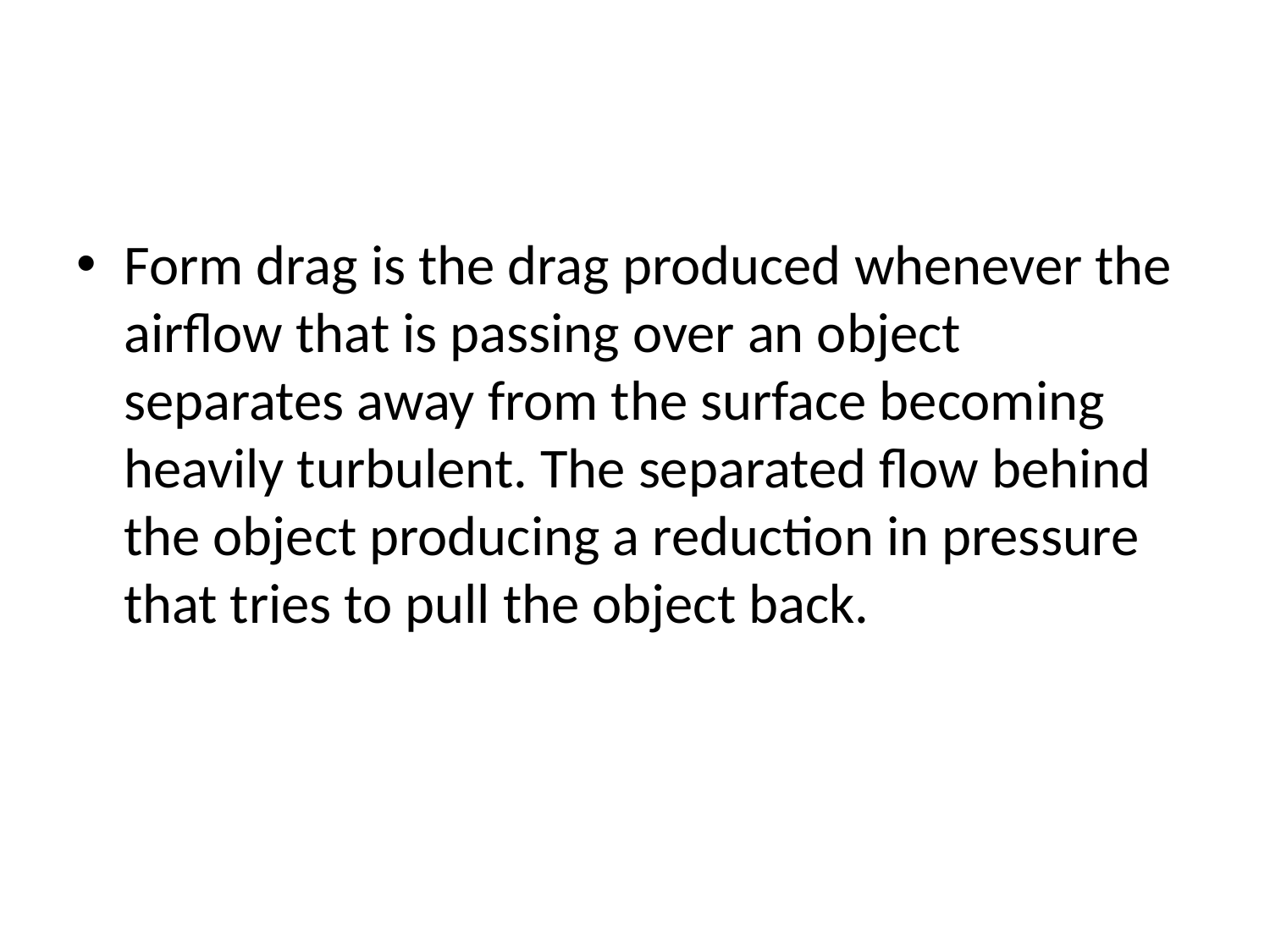

#
Form drag is the drag produced whenever the airflow that is passing over an object separates away from the surface becoming heavily turbulent. The separated flow behind the object producing a reduction in pressure that tries to pull the object back.